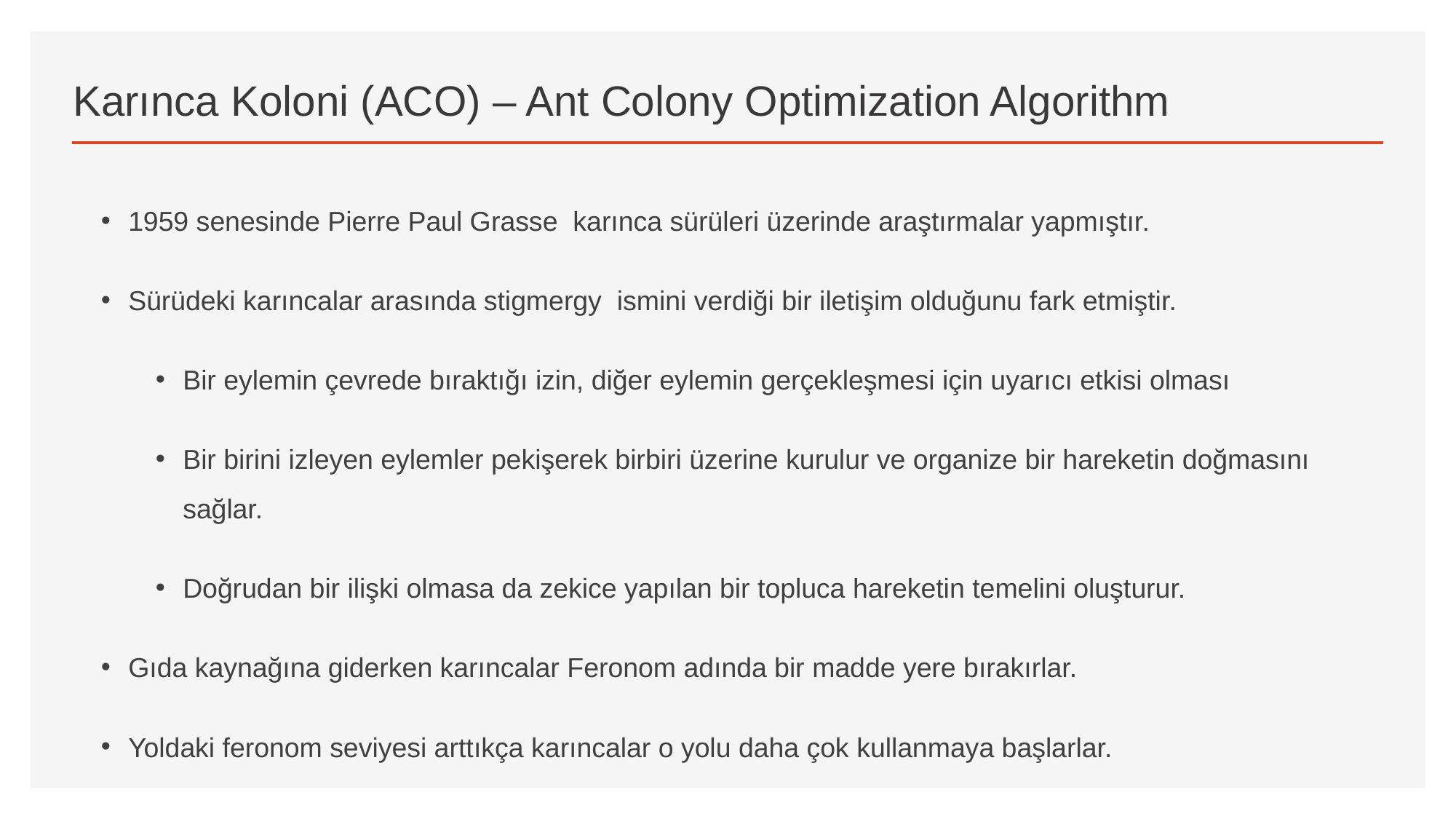

# Karınca Koloni (ACO) – Ant Colony Optimization Algorithm
1959 senesinde Pierre Paul Grasse  karınca sürüleri üzerinde araştırmalar yapmıştır.
Sürüdeki karıncalar arasında stigmergy  ismini verdiği bir iletişim olduğunu fark etmiştir.
Bir eylemin çevrede bıraktığı izin, diğer eylemin gerçekleşmesi için uyarıcı etkisi olması
Bir birini izleyen eylemler pekişerek birbiri üzerine kurulur ve organize bir hareketin doğmasını sağlar.
Doğrudan bir ilişki olmasa da zekice yapılan bir topluca hareketin temelini oluşturur.
Gıda kaynağına giderken karıncalar Feronom adında bir madde yere bırakırlar.
Yoldaki feronom seviyesi arttıkça karıncalar o yolu daha çok kullanmaya başlarlar.